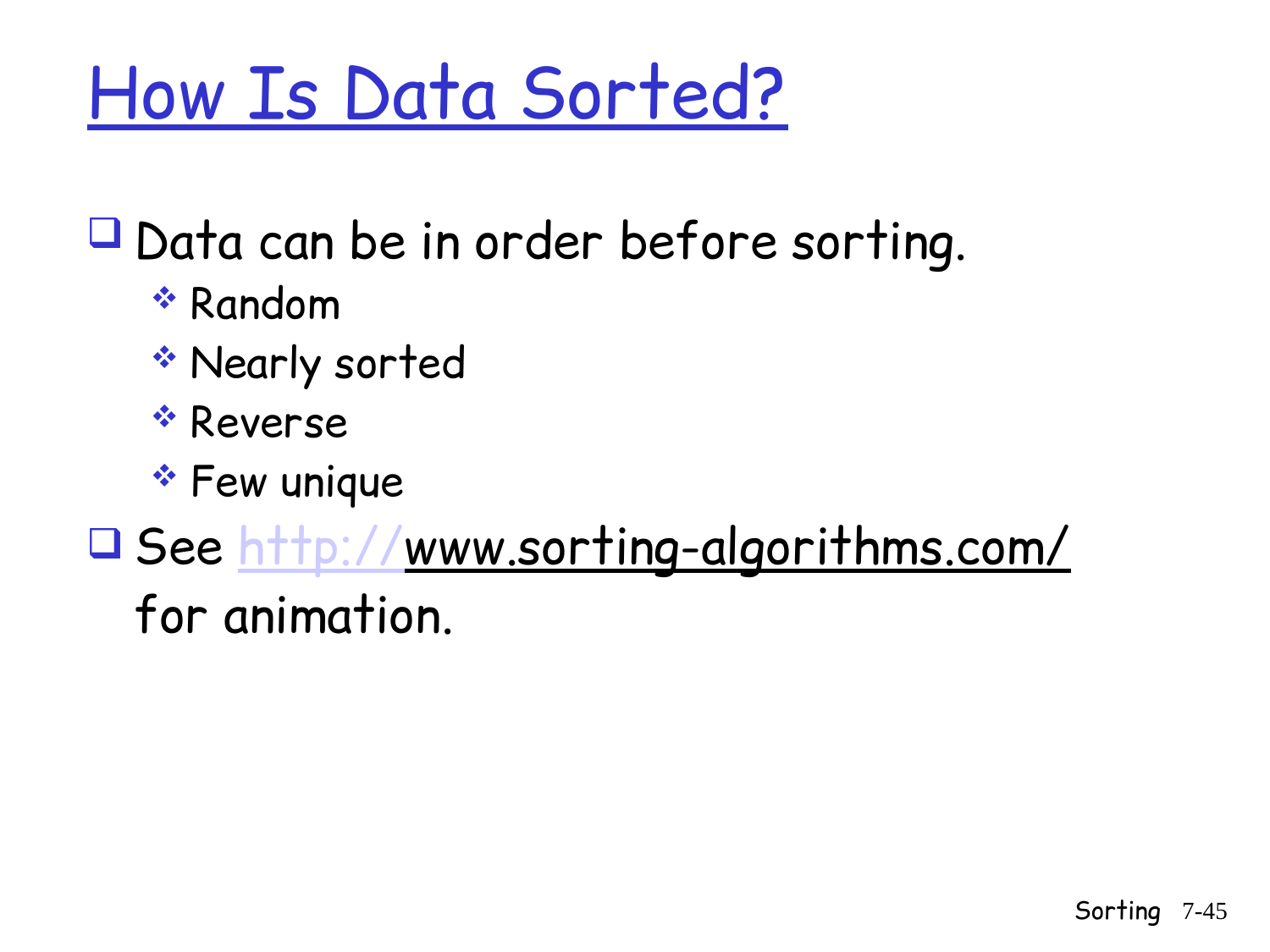

# How Is Data Sorted?
Data can be in order before sorting.
Random
Nearly sorted
Reverse
Few unique
See http://www.sorting-algorithms.com/ for animation.

Sorting
7-45